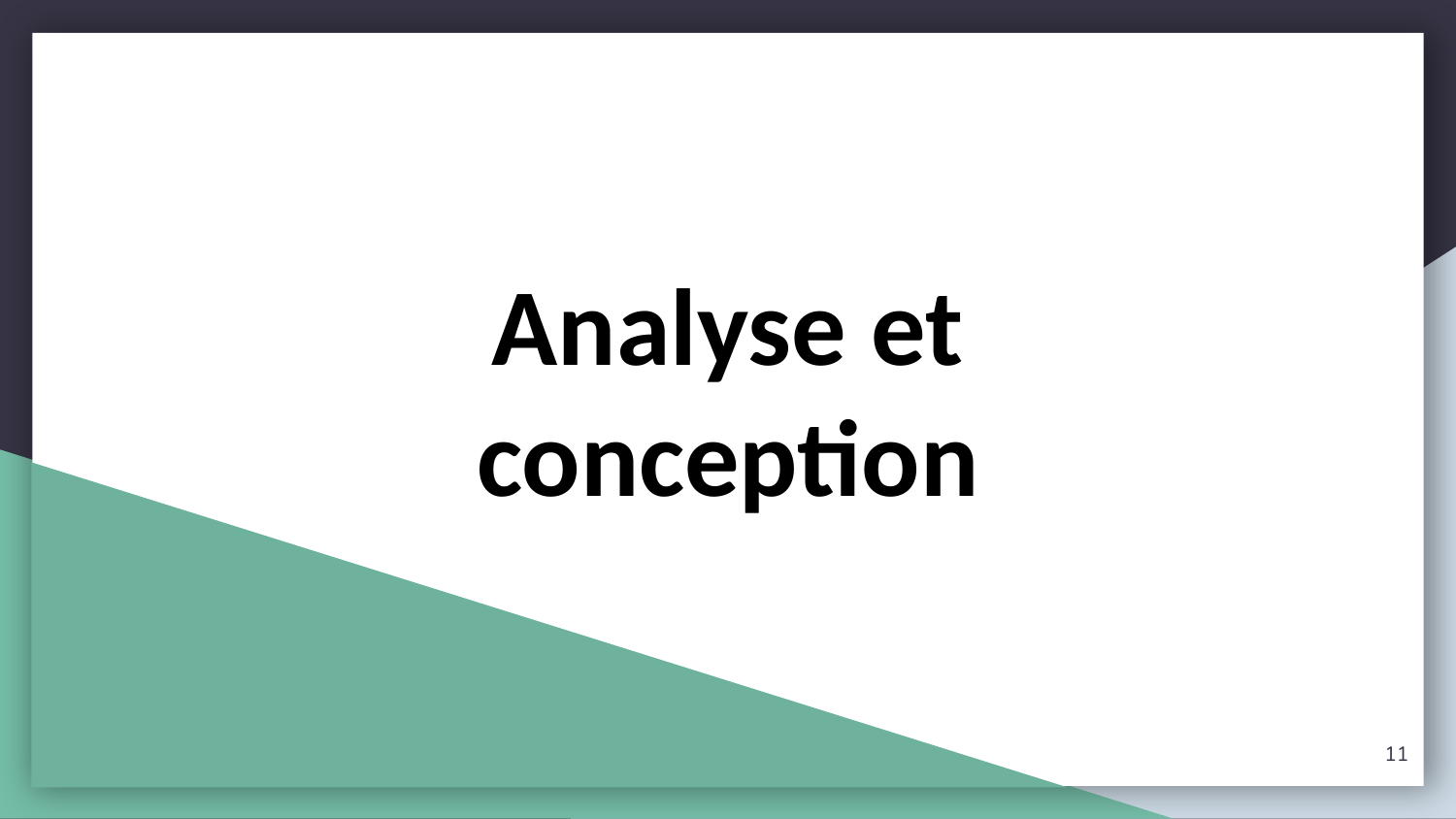

# Introduction générale
Analyse et conception

11